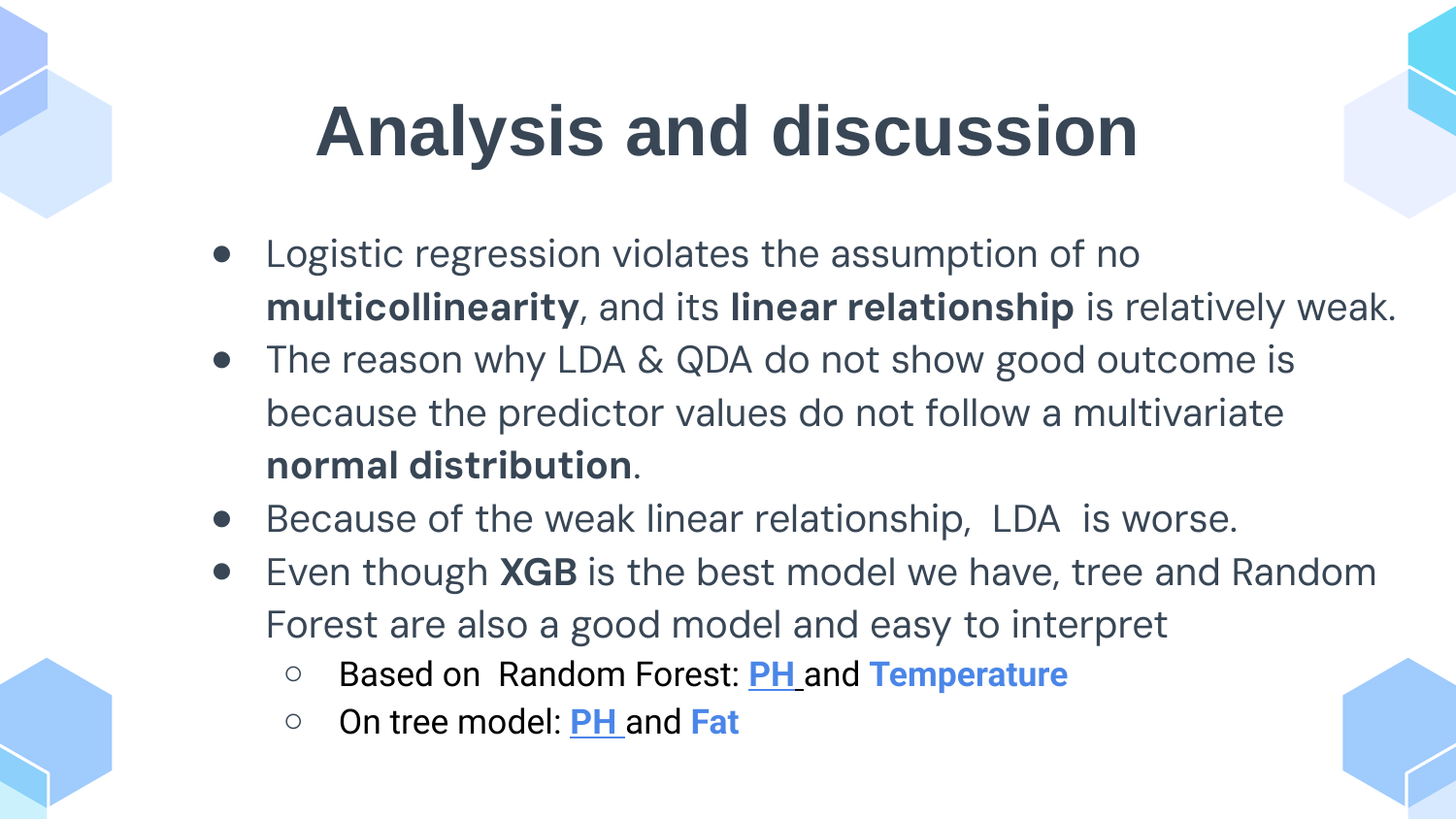

# Analysis and discussion
Logistic regression violates the assumption of no multicollinearity, and its linear relationship is relatively weak.
The reason why LDA & QDA do not show good outcome is because the predictor values do not follow a multivariate normal distribution.
Because of the weak linear relationship,  LDA  is worse.
Even though XGB is the best model we have, tree and Random Forest are also a good model and easy to interpret
Based on  Random Forest: PH and Temperature
On tree model: PH and Fat